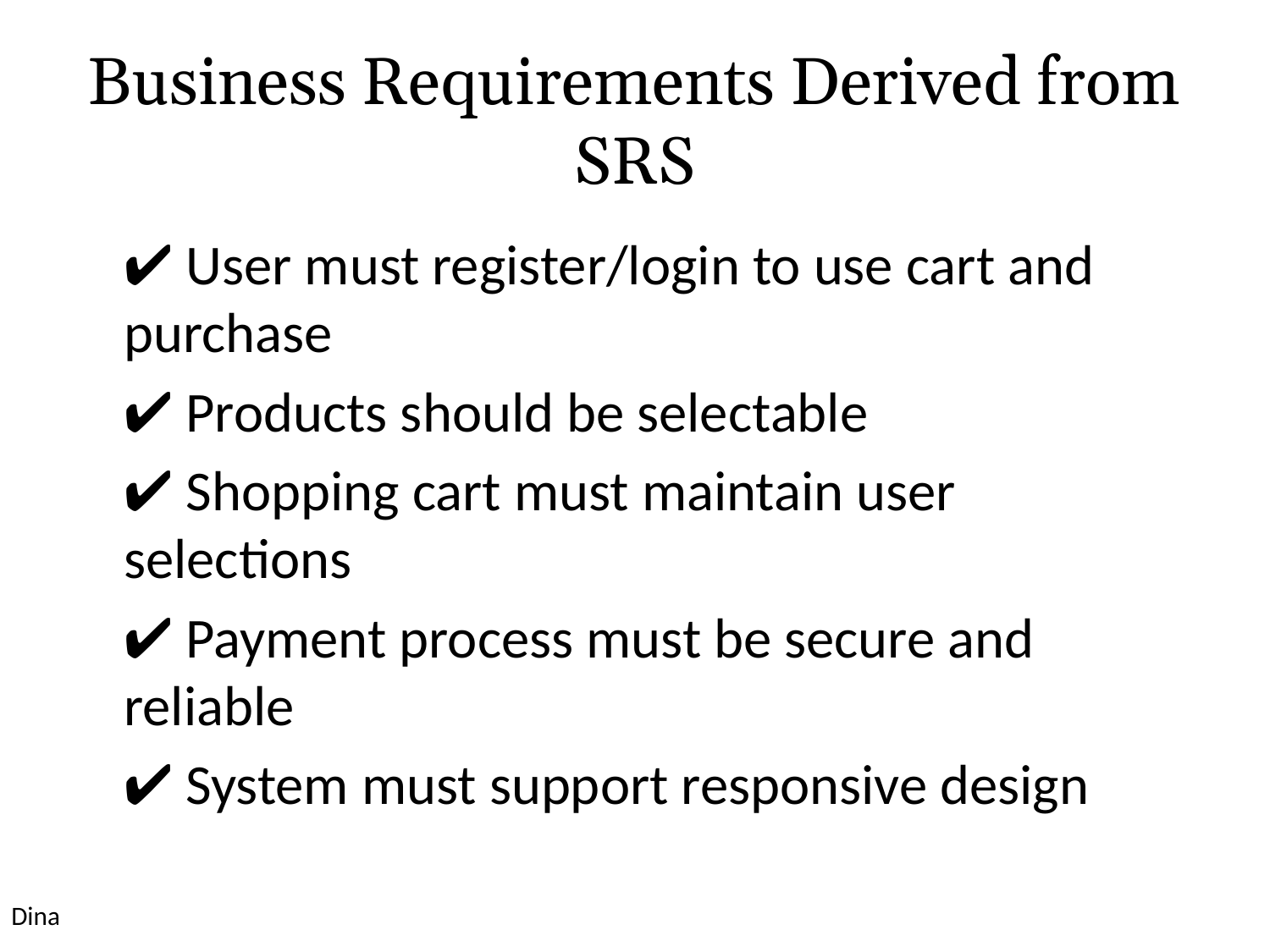

# Business Requirements Derived from SRS
✔ User must register/login to use cart and purchase
✔ Products should be selectable
✔ Shopping cart must maintain user selections
✔ Payment process must be secure and reliable
✔ System must support responsive design
Dina